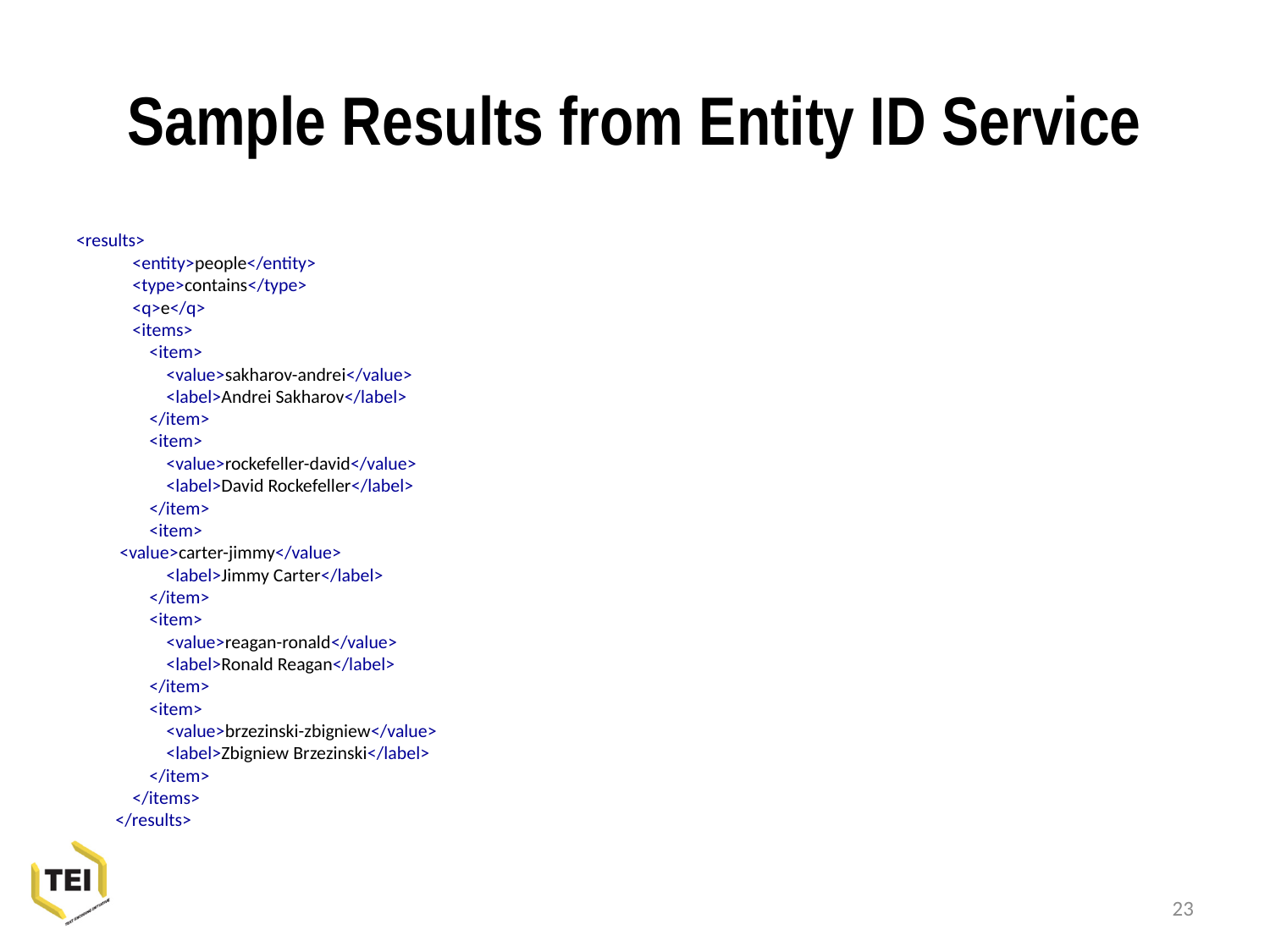

# Sample Results from Entity ID Service
<results>
    <entity>people</entity>
    <type>contains</type>
    <q>e</q>
    <items>
        <item>
            <value>sakharov-andrei</value>
            <label>Andrei Sakharov</label>
        </item>
        <item>
            <value>rockefeller-david</value>
            <label>David Rockefeller</label>
        </item>
        <item>
 <value>carter-jimmy</value>
            <label>Jimmy Carter</label>
        </item>
        <item>
            <value>reagan-ronald</value>
            <label>Ronald Reagan</label>
        </item>
        <item>
            <value>brzezinski-zbigniew</value>
            <label>Zbigniew Brzezinski</label>
        </item>
    </items>
</results>
23